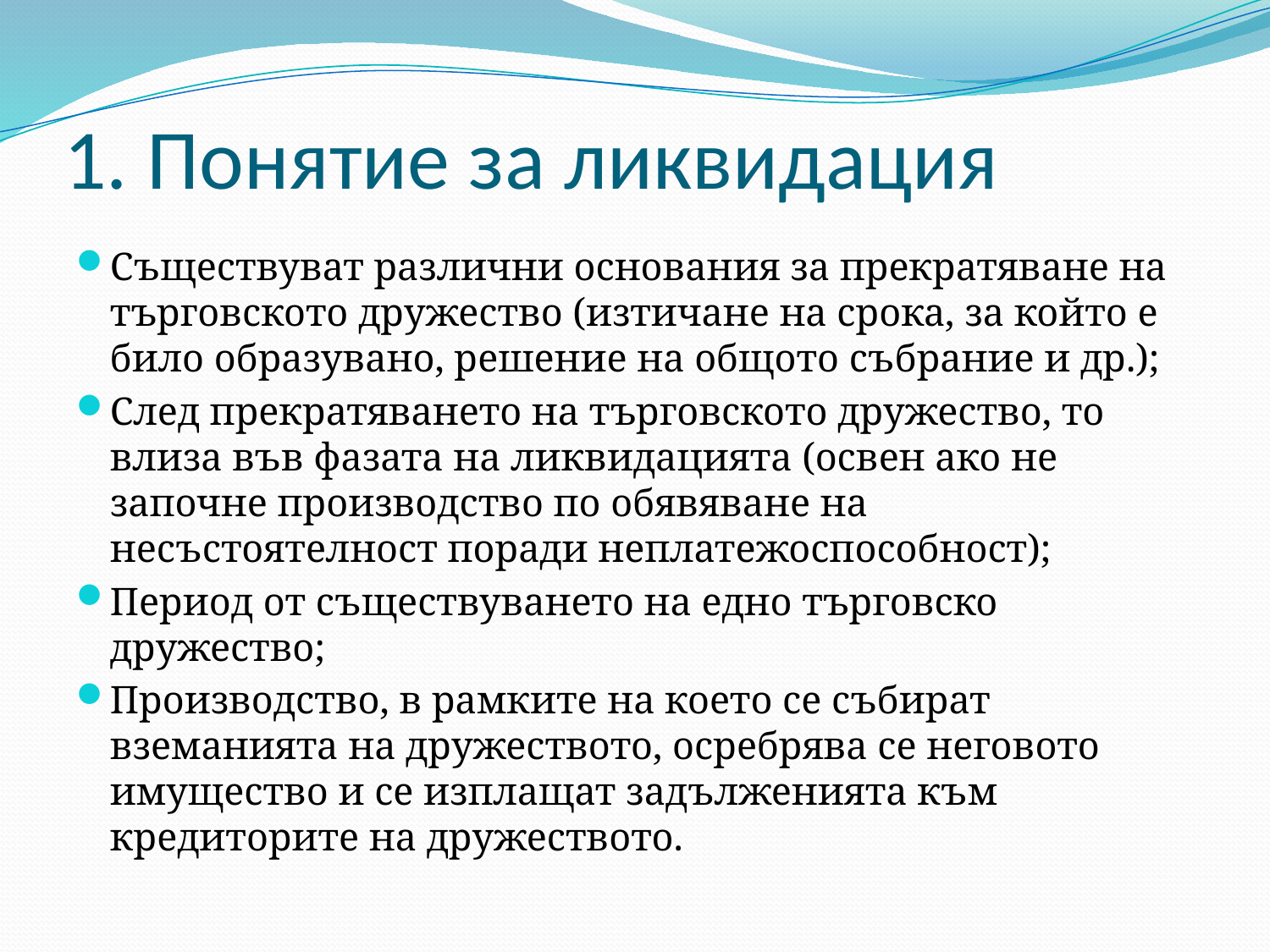

# 1. Понятие за ликвидация
Съществуват различни основания за прекратяване на търговското дружество (изтичане на срока, за който е било образувано, решение на общото събрание и др.);
След прекратяването на търговското дружество, то влиза във фазата на ликвидацията (освен ако не започне производство по обявяване на несъстоятелност поради неплатежоспособност);
Период от съществуването на едно търговско дружество;
Производство, в рамките на което се събират вземанията на дружеството, осребрява се неговото имущество и се изплащат задълженията към кредиторите на дружеството.